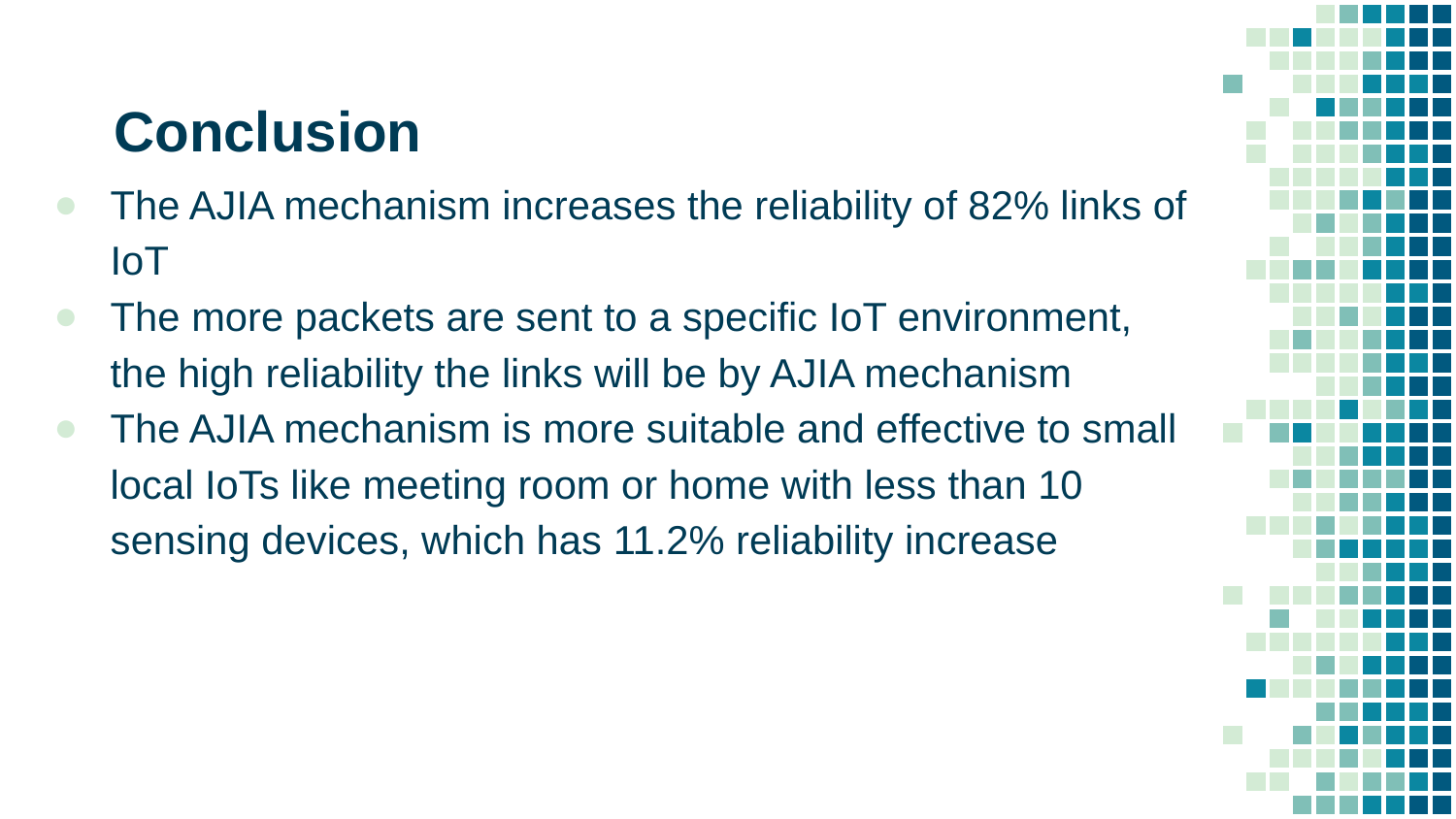

Conclusion
The AJIA mechanism increases the reliability of 82% links of IoT
The more packets are sent to a specific IoT environment, the high reliability the links will be by AJIA mechanism
The AJIA mechanism is more suitable and effective to small local IoTs like meeting room or home with less than 10 sensing devices, which has 11.2% reliability increase